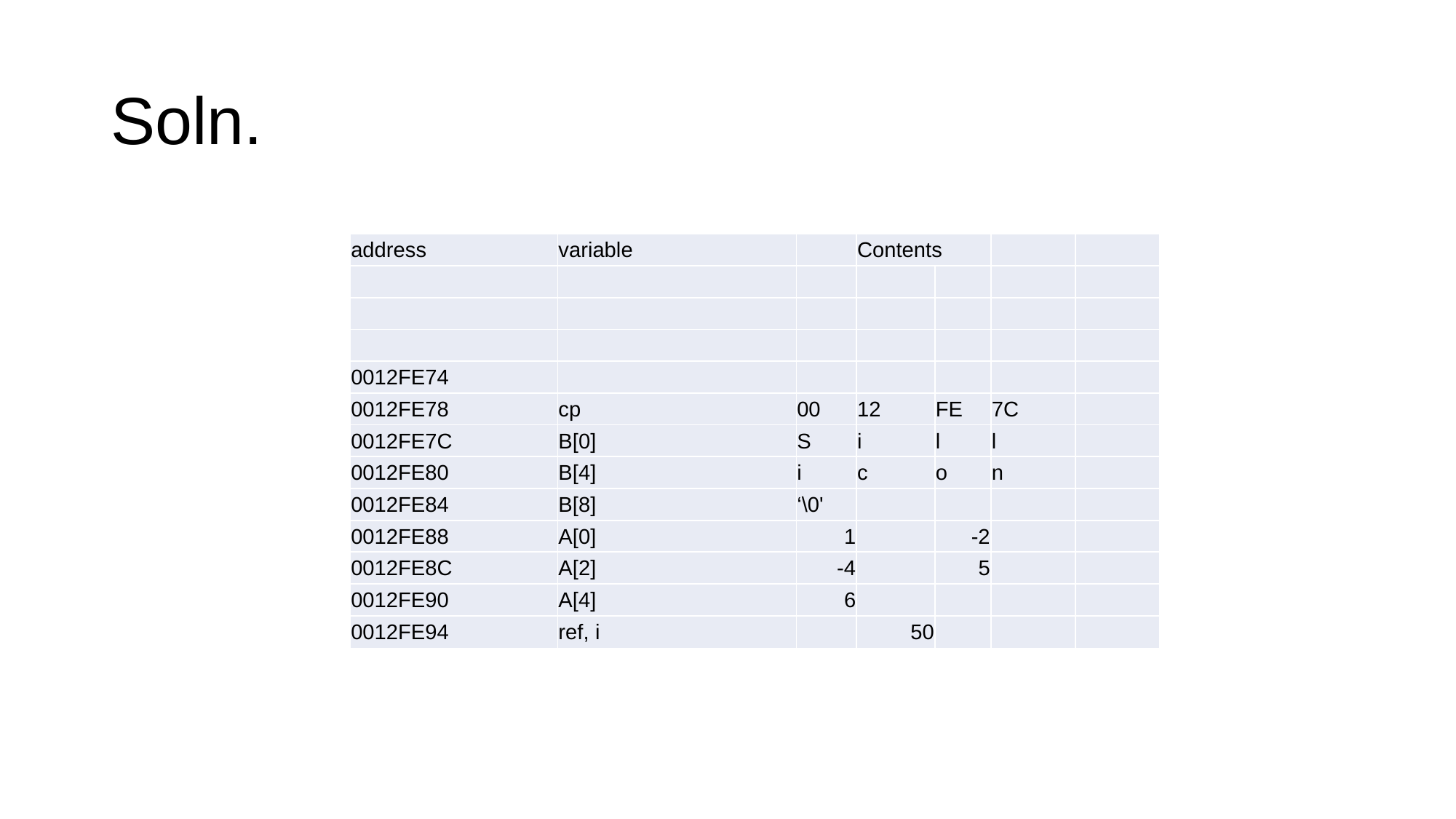

# Soln.
| address | variable |  | Contents |  |  |  |
| --- | --- | --- | --- | --- | --- | --- |
|  |  |  |  |  |  |  |
|  |  |  |  |  |  |  |
|  |  |  |  |  |  |  |
| 0012FE74 |  |  |  |  |  |  |
| 0012FE78 | cp | 00 | 12 | FE | 7C |  |
| 0012FE7C | B[0] | S | i | l | l |  |
| 0012FE80 | B[4] | i | c | o | n |  |
| 0012FE84 | B[8] | ‘\0' |  |  |  |  |
| 0012FE88 | A[0] | 1 |  | -2 |  |  |
| 0012FE8C | A[2] | -4 |  | 5 |  |  |
| 0012FE90 | A[4] | 6 |  |  |  |  |
| 0012FE94 | ref, i |  | 50 |  |  |  |